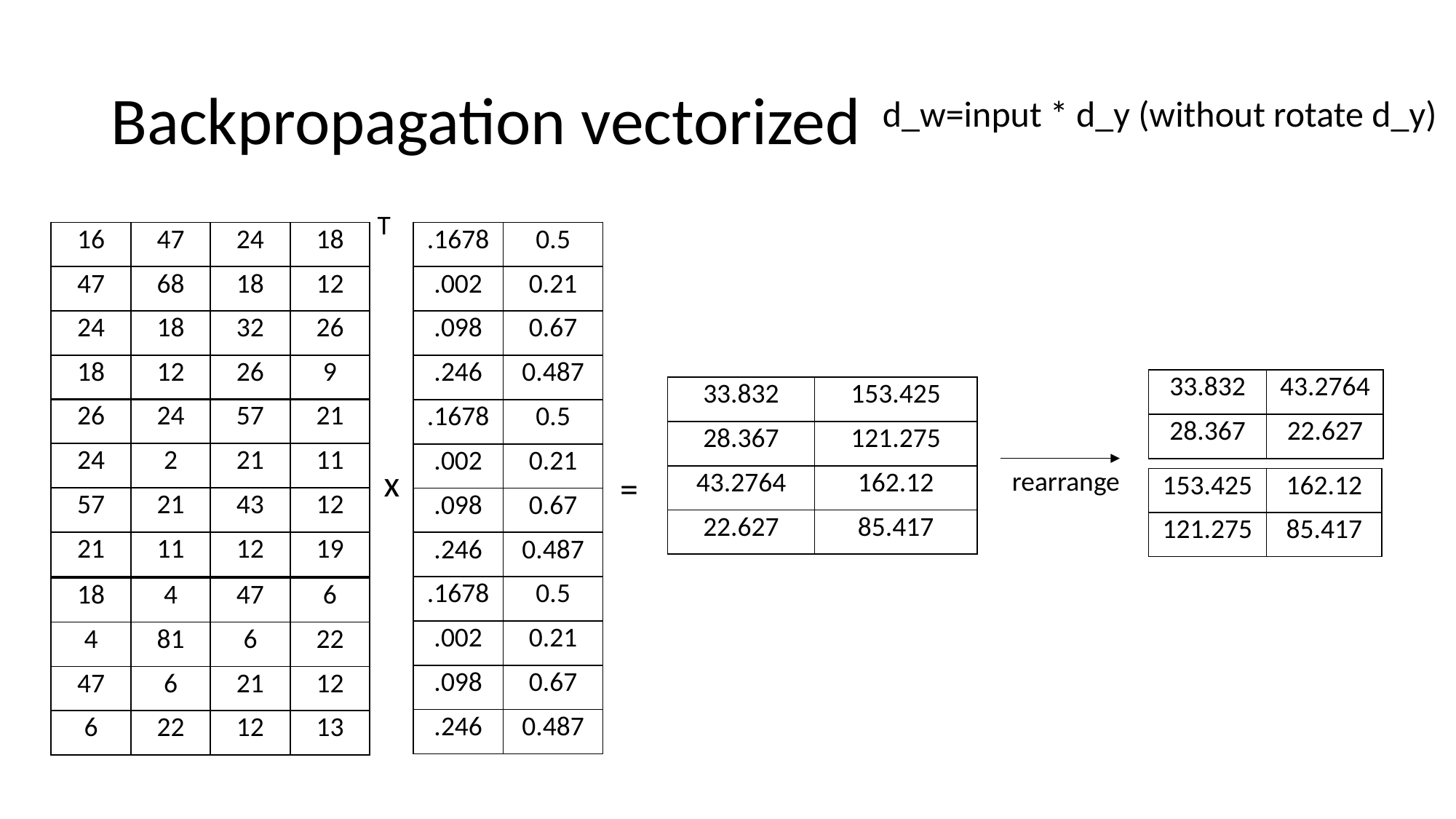

# Backpropagation vectorized
d_w=input * d_y (without rotate d_y)
T
| 16 | 47 | 24 | 18 |
| --- | --- | --- | --- |
| 47 | 68 | 18 | 12 |
| 24 | 18 | 32 | 26 |
| 18 | 12 | 26 | 9 |
| .1678 | 0.5 |
| --- | --- |
| .002 | 0.21 |
| .098 | 0.67 |
| .246 | 0.487 |
| .1678 | 0.5 |
| .002 | 0.21 |
| .098 | 0.67 |
| .246 | 0.487 |
| .1678 | 0.5 |
| .002 | 0.21 |
| .098 | 0.67 |
| .246 | 0.487 |
| 33.832 | 43.2764 |
| --- | --- |
| 28.367 | 22.627 |
| 33.832 | 153.425 |
| --- | --- |
| 28.367 | 121.275 |
| 43.2764 | 162.12 |
| 22.627 | 85.417 |
| 26 | 24 | 57 | 21 |
| --- | --- | --- | --- |
| 24 | 2 | 21 | 11 |
| 57 | 21 | 43 | 12 |
| 21 | 11 | 12 | 19 |
rearrange
x
=
| 153.425 | 162.12 |
| --- | --- |
| 121.275 | 85.417 |
| 18 | 4 | 47 | 6 |
| --- | --- | --- | --- |
| 4 | 81 | 6 | 22 |
| 47 | 6 | 21 | 12 |
| 6 | 22 | 12 | 13 |